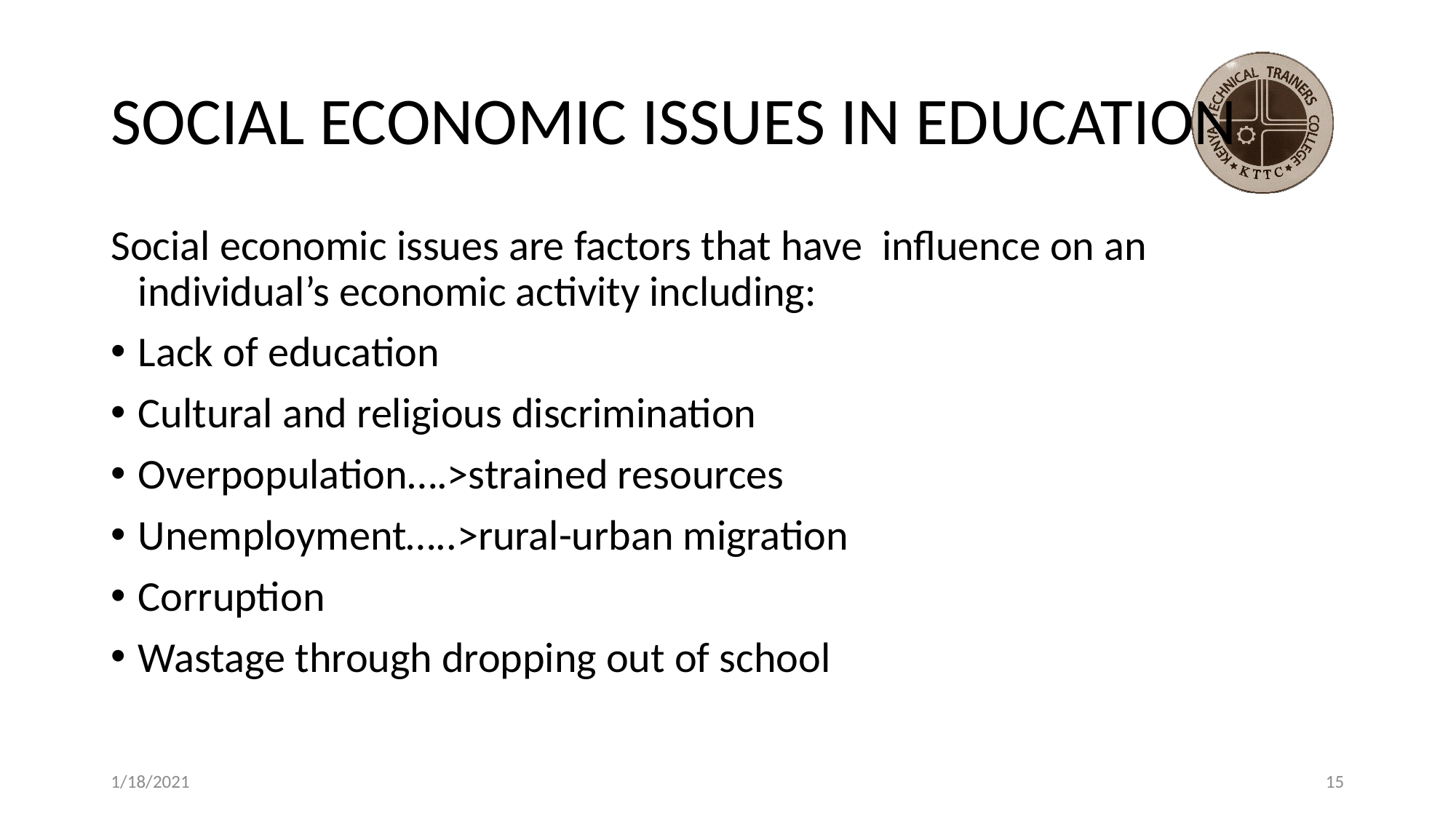

# SOCIAL ECONOMIC ISSUES IN EDUCATION
Social economic issues are factors that have  influence on an individual’s economic activity including:
Lack of education
Cultural and religious discrimination
Overpopulation….>strained resources
Unemployment…..>rural-urban migration
Corruption
Wastage through dropping out of school

1/18/2021

15